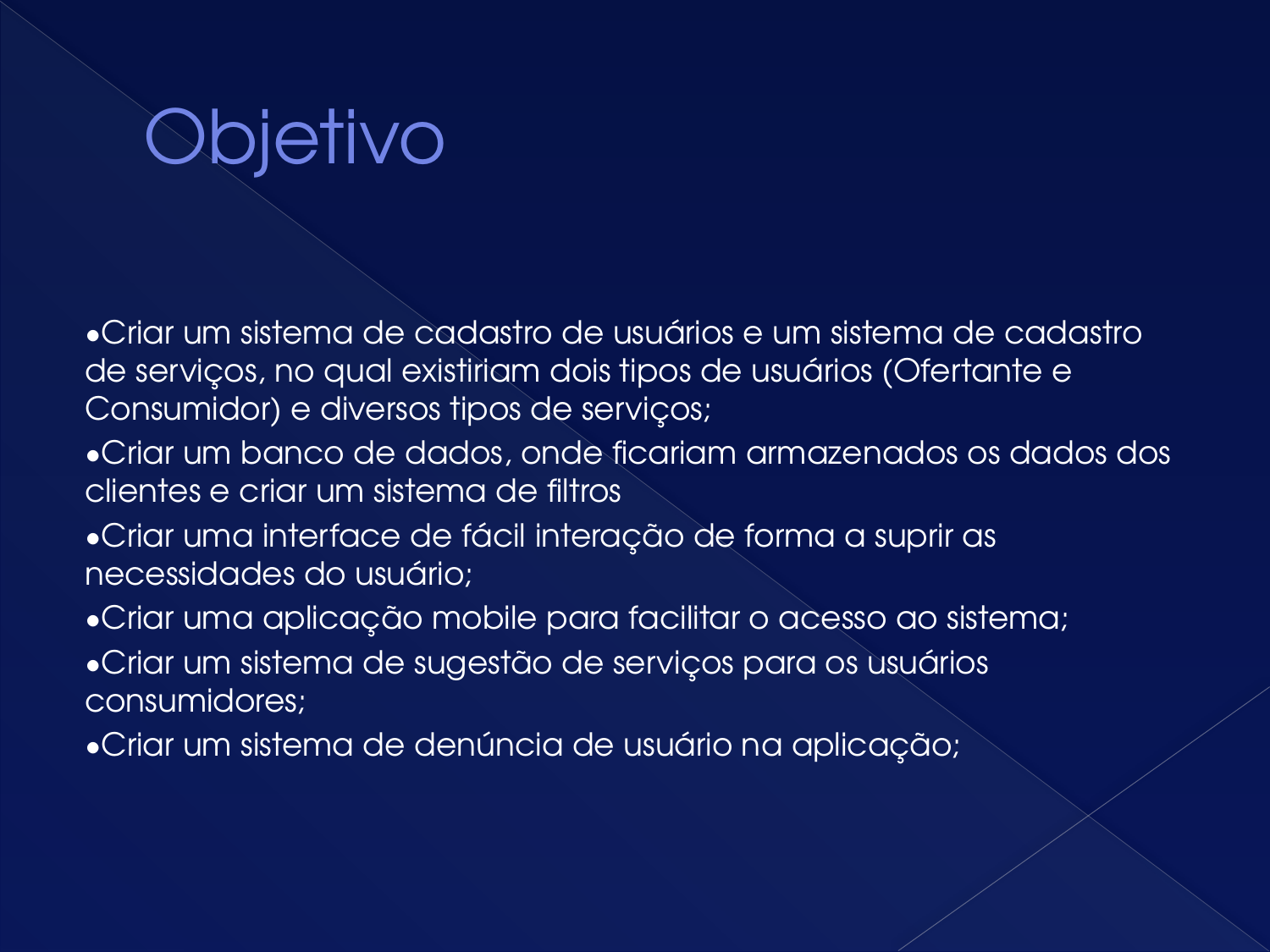

# Objetivo

•Criar um sistema de cadastro de usuários e um sistema de cadastro de serviços, no qual existiriam dois tipos de usuários (Ofertante e Consumidor) e diversos tipos de serviços;
•Criar um banco de dados, onde ficariam armazenados os dados dos clientes e criar um sistema de filtros
•Criar uma interface de fácil interação de forma a suprir as necessidades do usuário;
•Criar uma aplicação mobile para facilitar o acesso ao sistema;
•Criar um sistema de sugestão de serviços para os usuários consumidores;
•Criar um sistema de denúncia de usuário na aplicação;